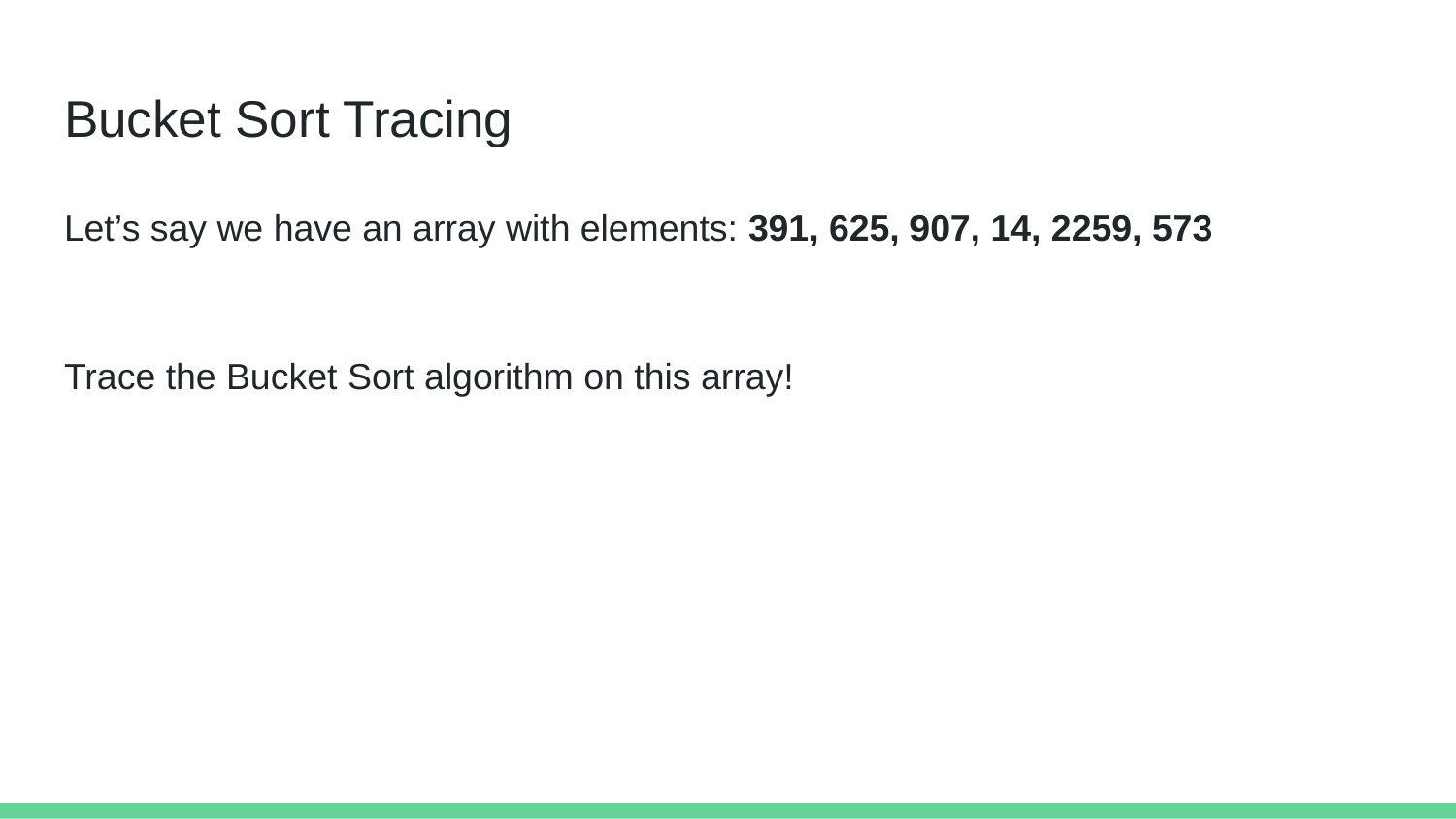

# Bucket Sort Tracing
Let’s say we have an array with elements: 391, 625, 907, 14, 2259, 573

Trace the Bucket Sort algorithm on this array!